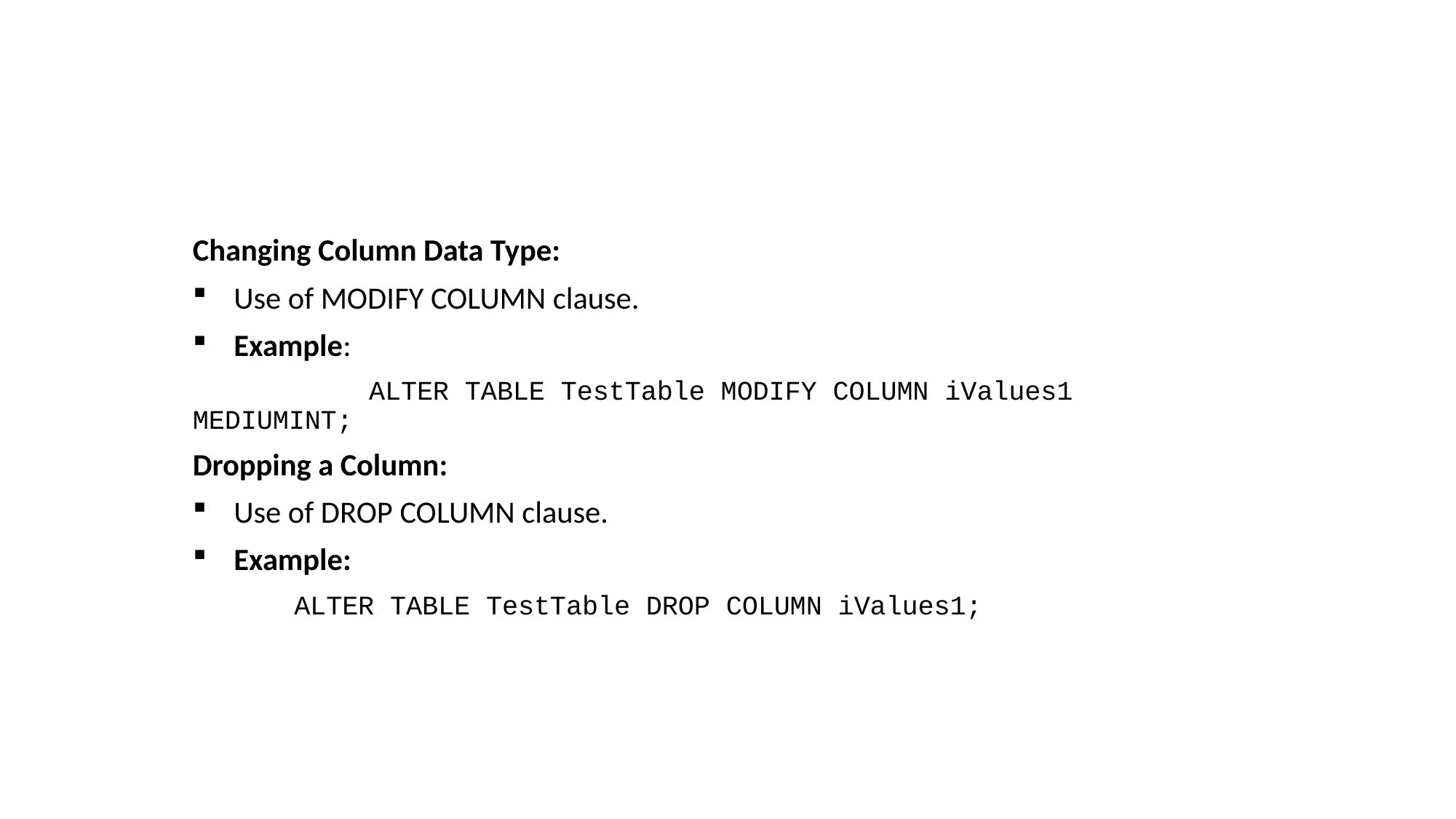

Changing Column Data Type:
Use of MODIFY COLUMN clause.
Example:
           ALTER TABLE TestTable MODIFY COLUMN iValues1 			MEDIUMINT;
Dropping a Column:
Use of DROP COLUMN clause.
Example:
	ALTER TABLE TestTable DROP COLUMN iValues1;